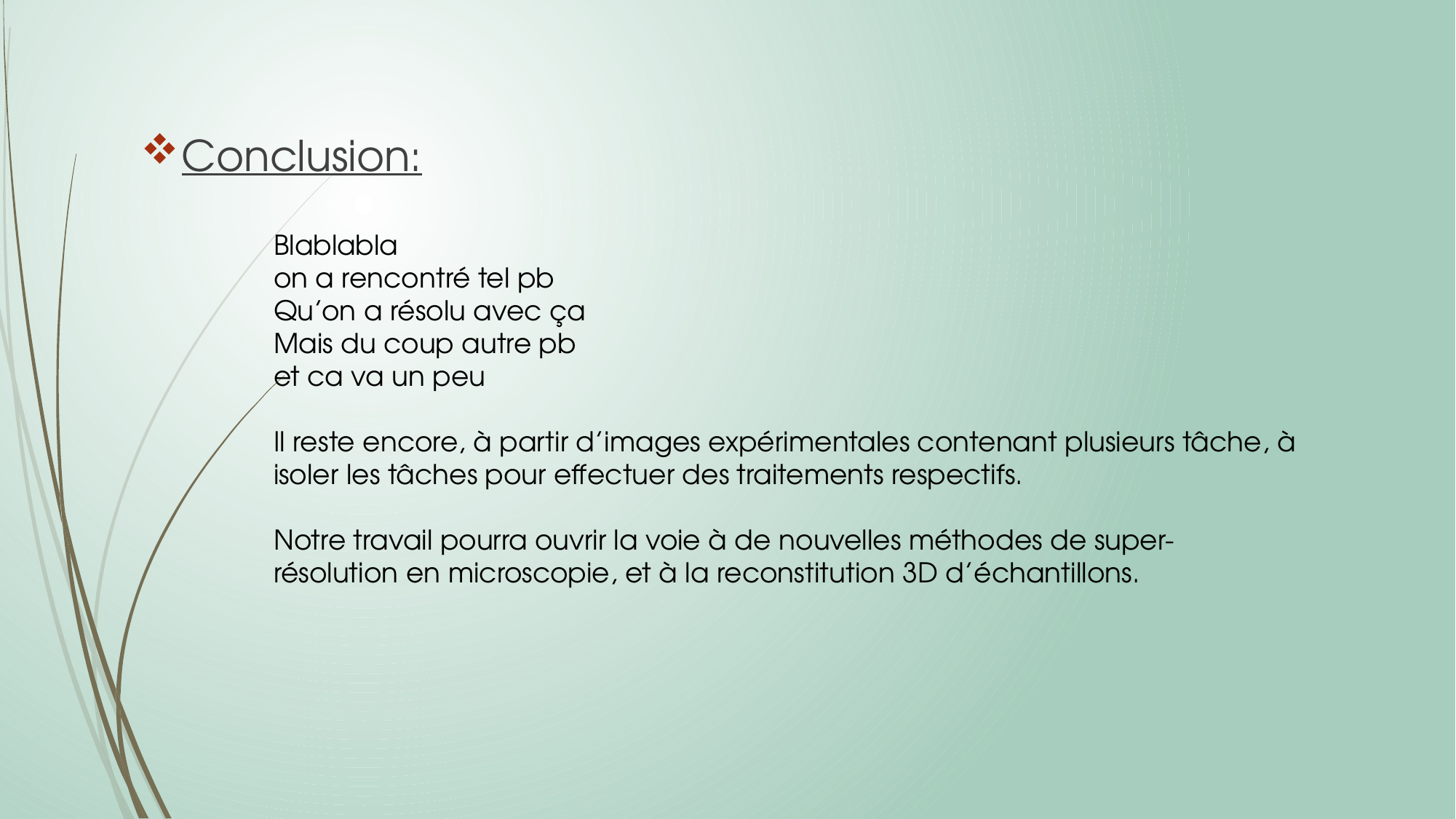

Conclusion:

Blablabla
on a rencontré tel pb
Qu’on a résolu avec ça
Mais du coup autre pb
et ca va un peu

Il reste encore, à partir d’images expérimentales contenant plusieurs tâche, à isoler les tâches pour effectuer des traitements respectifs.

Notre travail pourra ouvrir la voie à de nouvelles méthodes de super-résolution en microscopie, et à la reconstitution 3D d’échantillons.